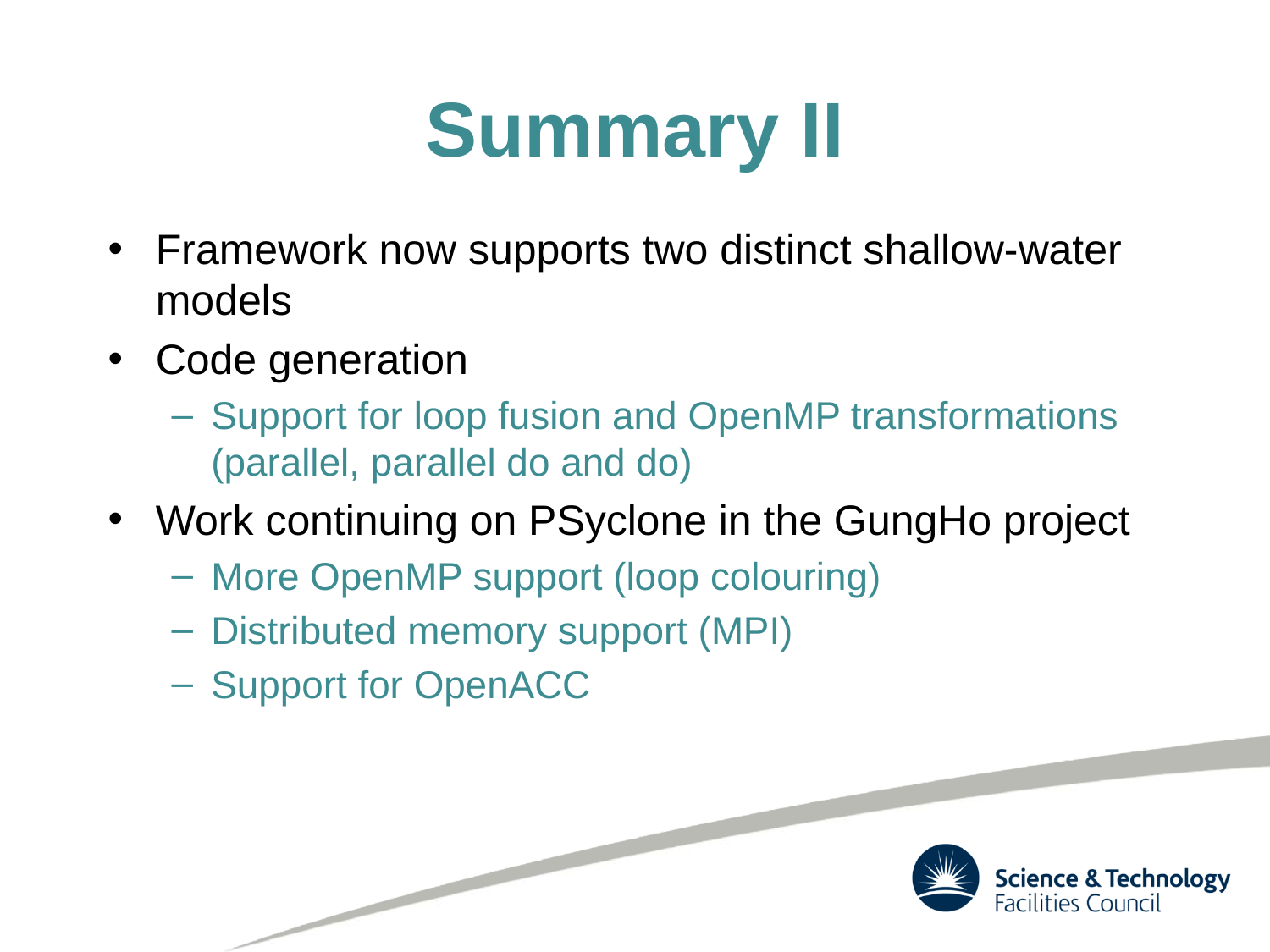

# Summary II
Framework now supports two distinct shallow-water models
Code generation
Support for loop fusion and OpenMP transformations (parallel, parallel do and do)
Work continuing on PSyclone in the GungHo project
More OpenMP support (loop colouring)
Distributed memory support (MPI)
Support for OpenACC